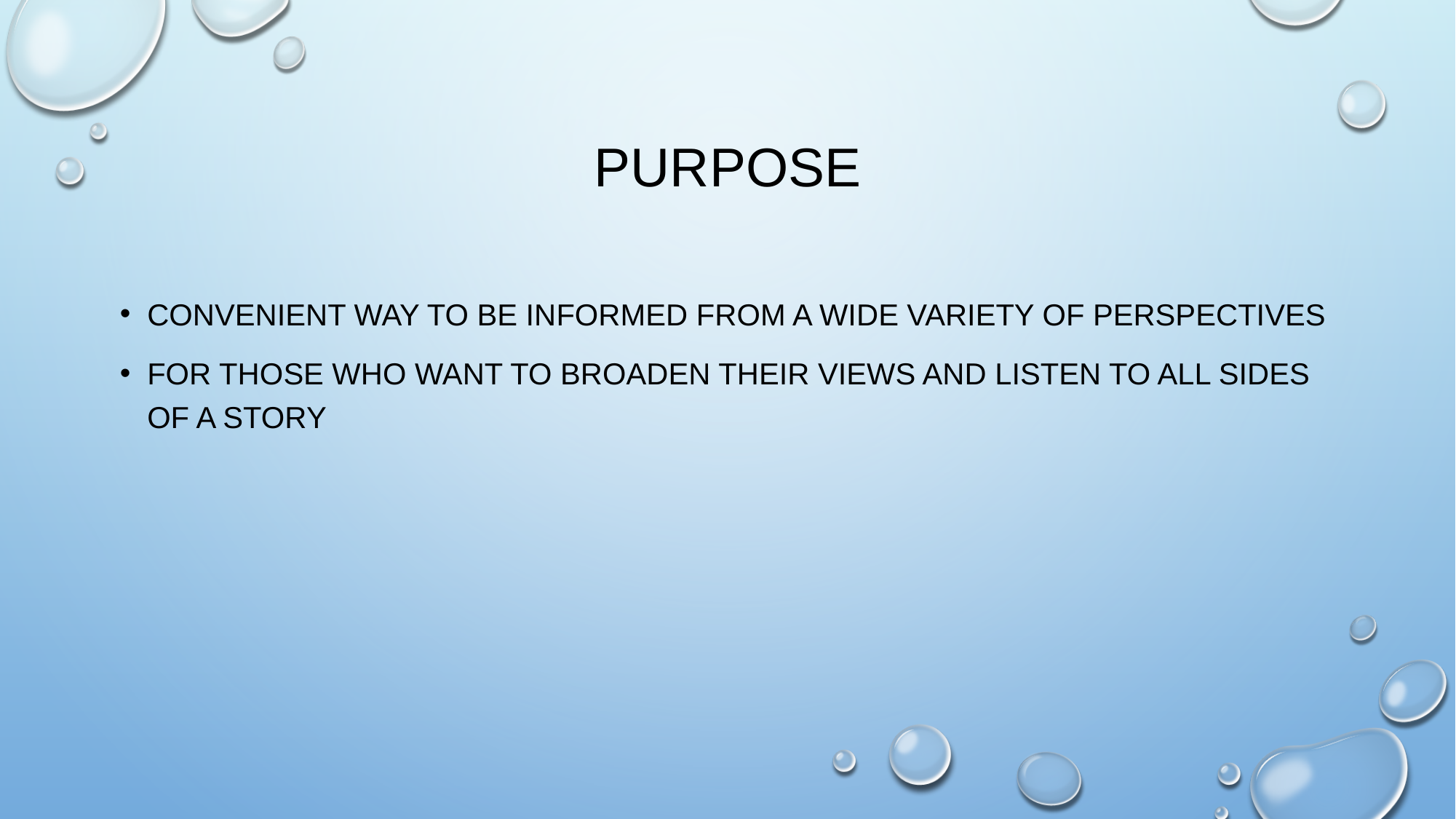

# Purpose
Convenient way to be informed from a wide variety of perspectives
For those who want to broaden their views and listen to all sides of a story